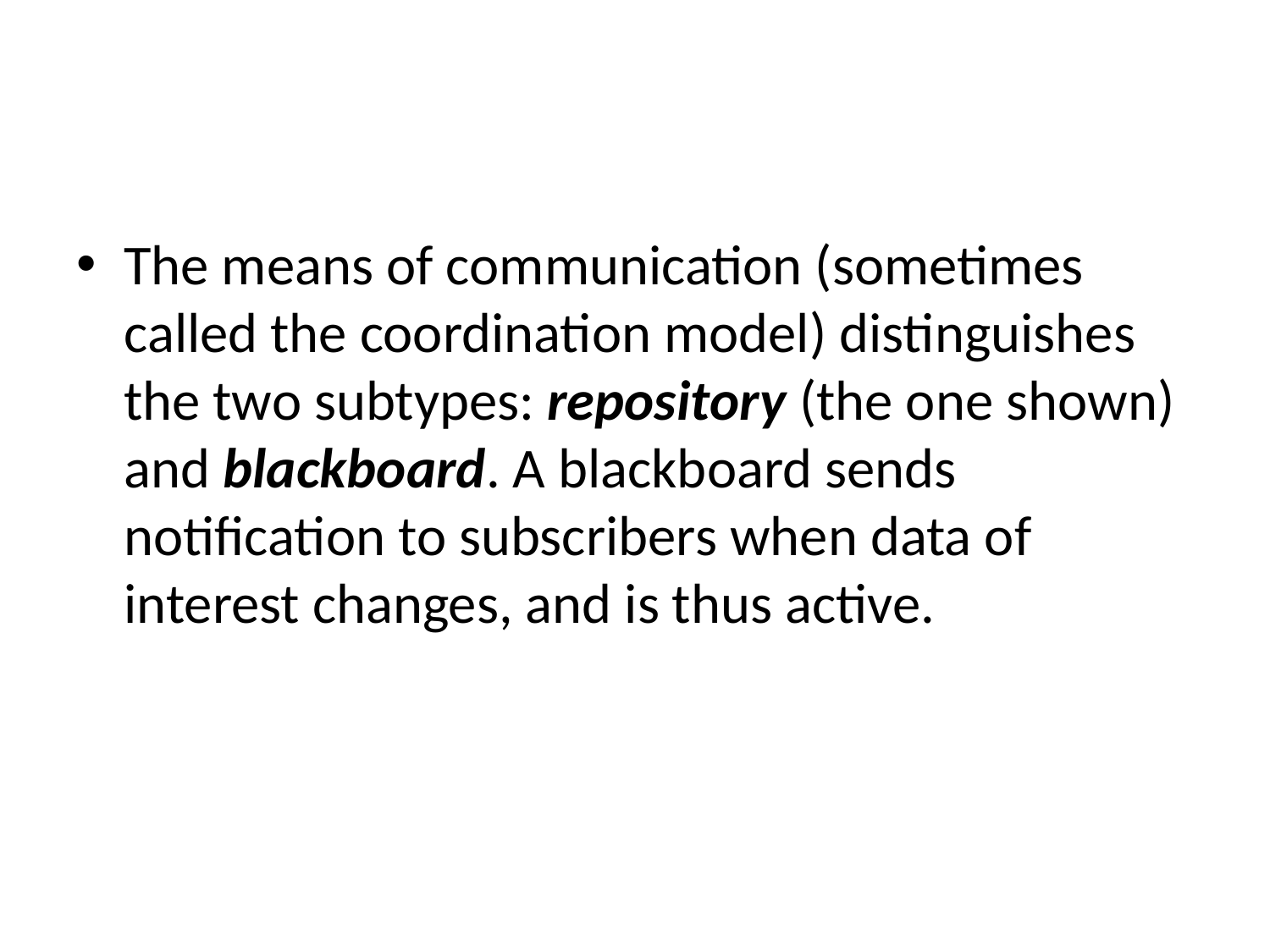

#
The means of communication (sometimes called the coordination model) distinguishes the two subtypes: repository (the one shown) and blackboard. A blackboard sends notification to subscribers when data of interest changes, and is thus active.